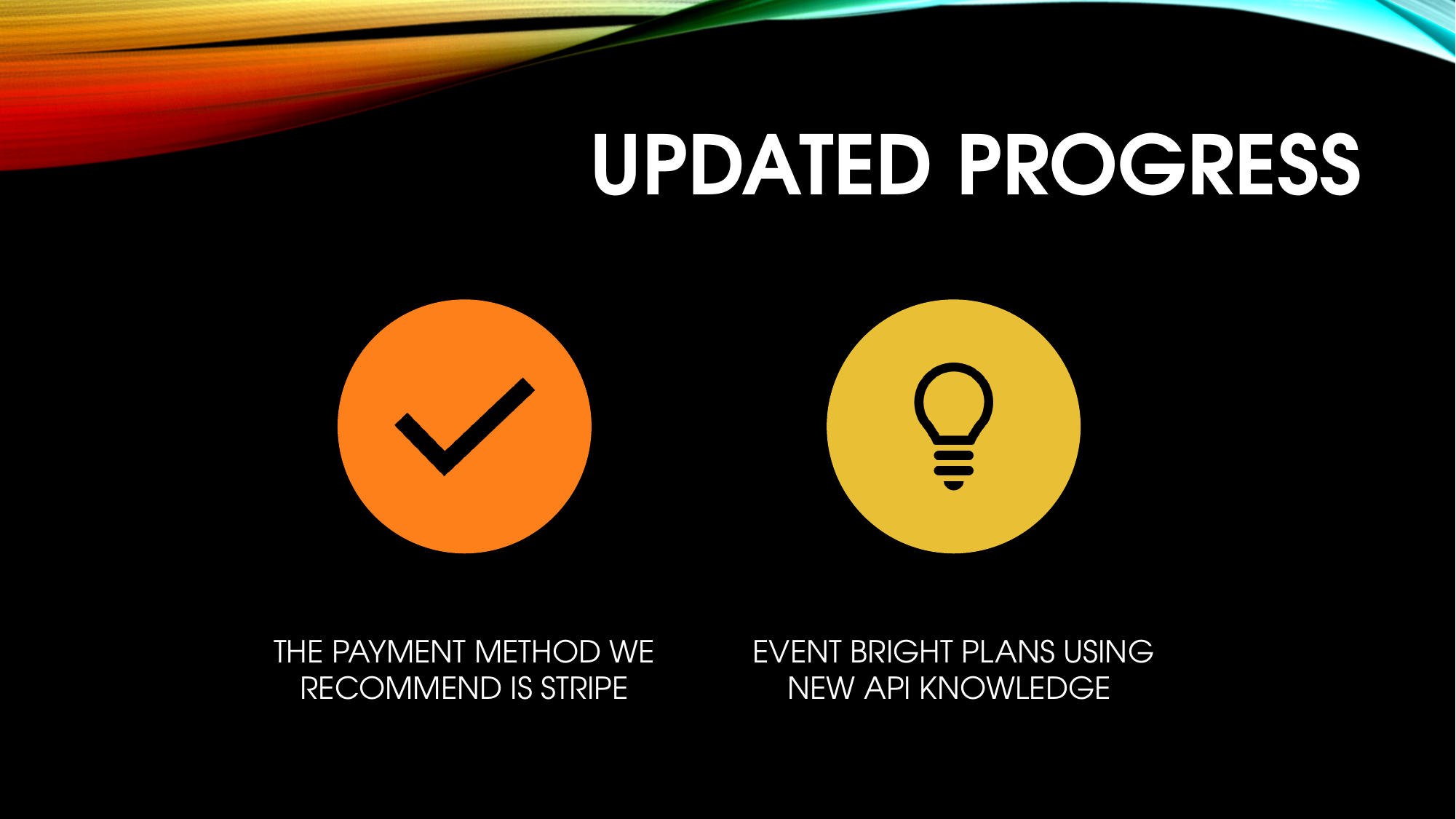

# Updated progress
the payment method we recommend is stripe
Event bright plans using new api knowledge